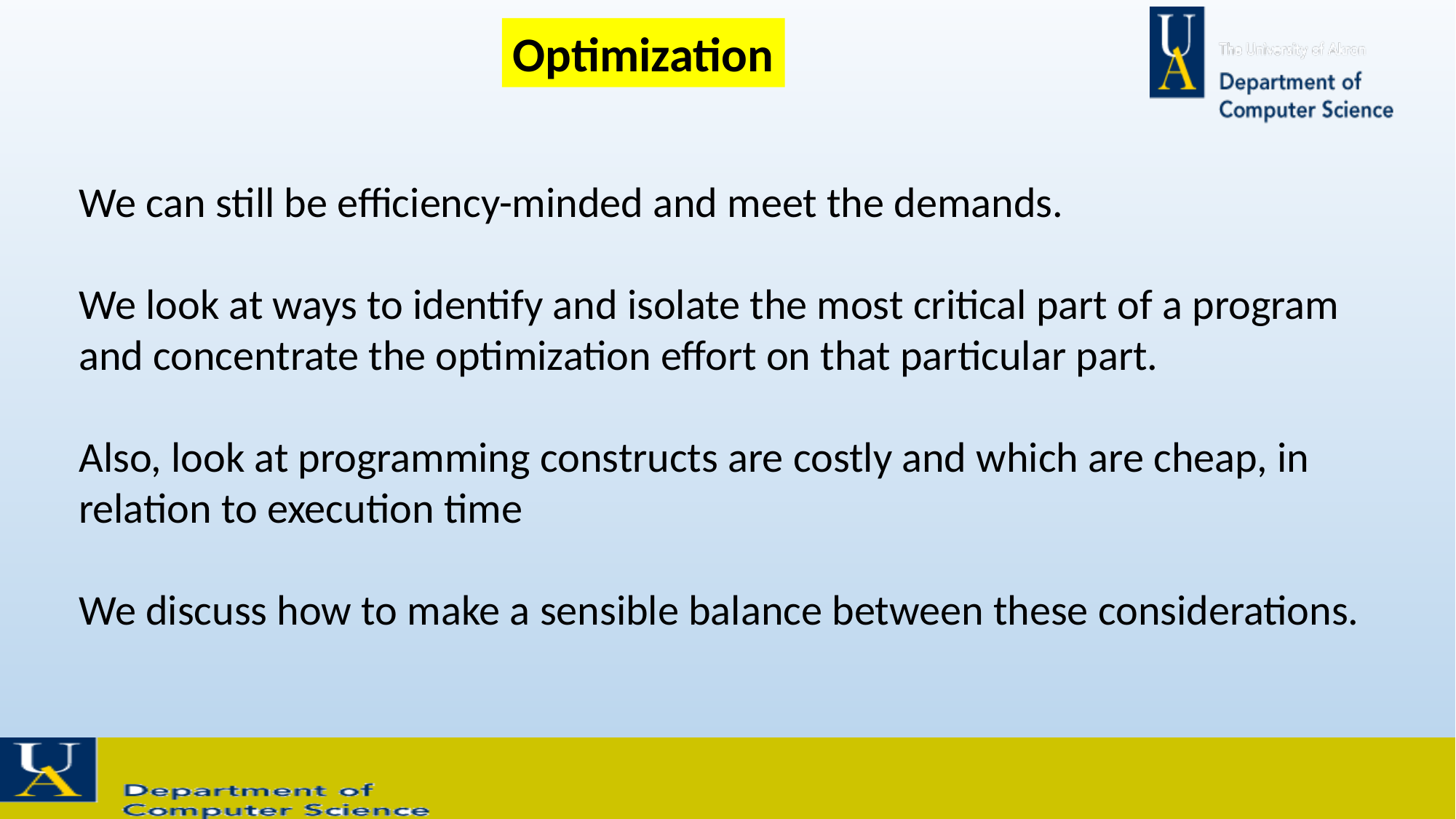

Optimization
We can still be efficiency-minded and meet the demands.

We look at ways to identify and isolate the most critical part of a program and concentrate the optimization effort on that particular part.

Also, look at programming constructs are costly and which are cheap, in relation to execution time

We discuss how to make a sensible balance between these considerations.